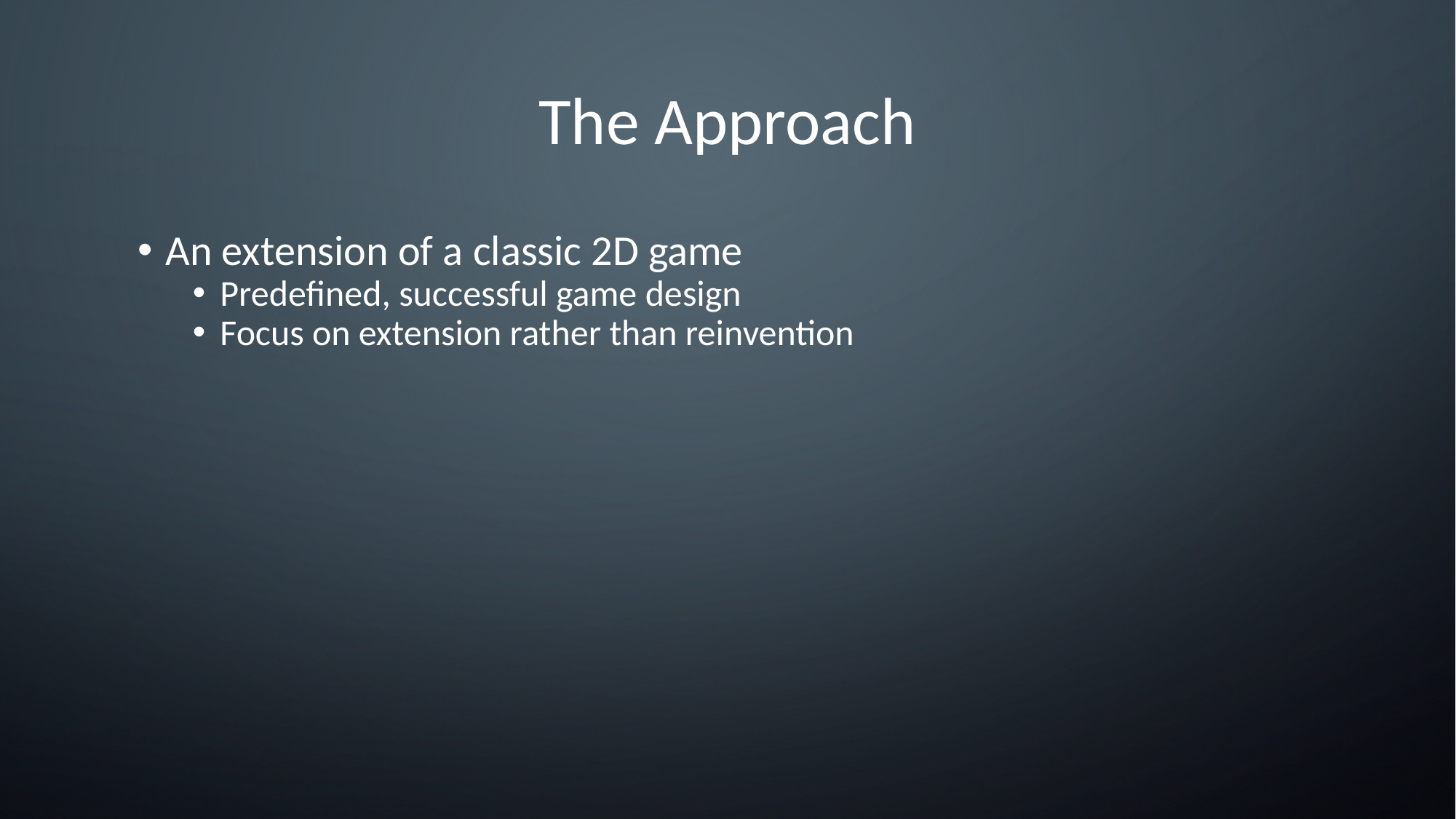

# The Approach
An extension of a classic 2D game
Predefined, successful game design
Focus on extension rather than reinvention